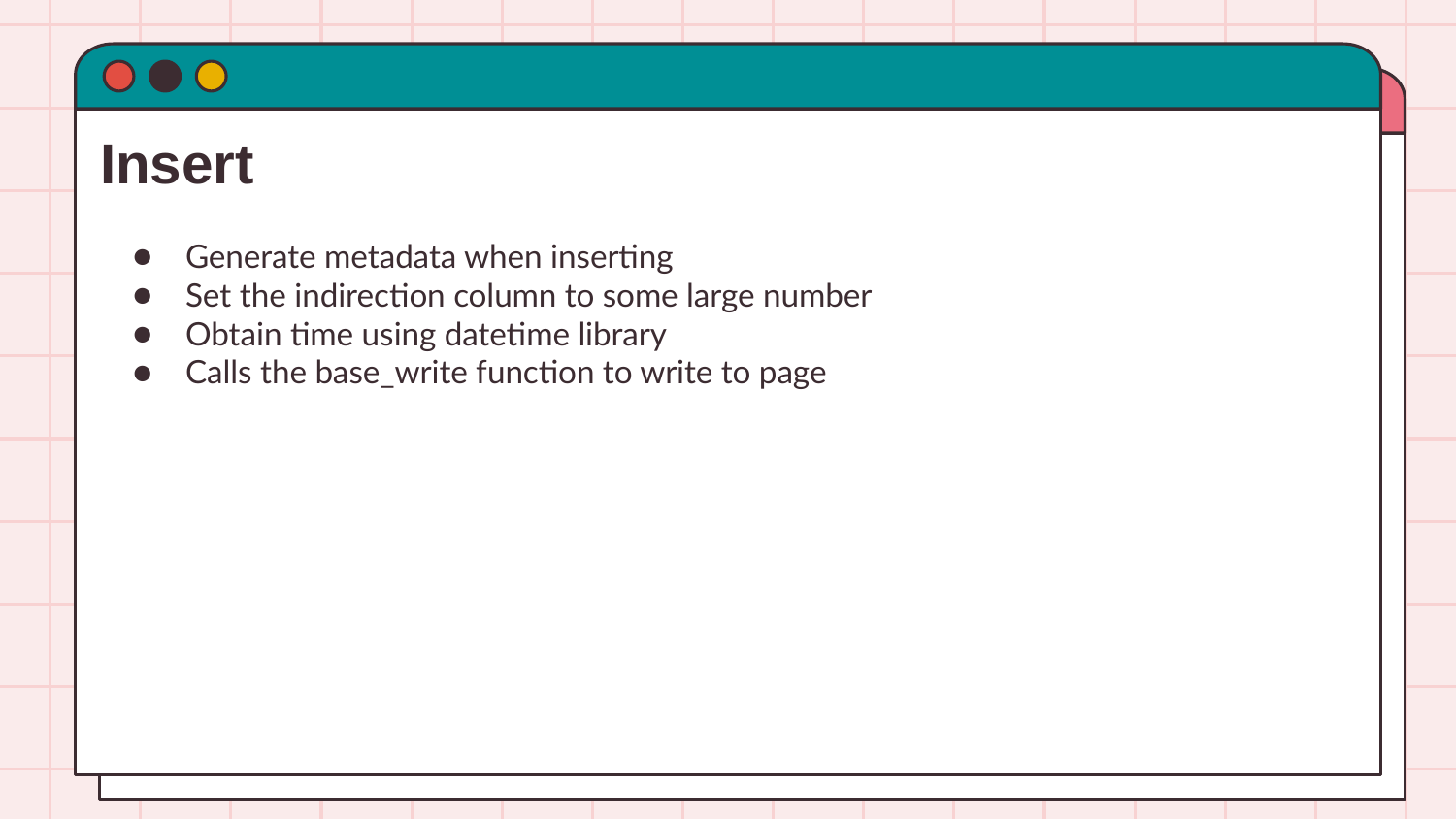

# Insert

Generate metadata when inserting
Set the indirection column to some large number
Obtain time using datetime library
Calls the base_write function to write to page